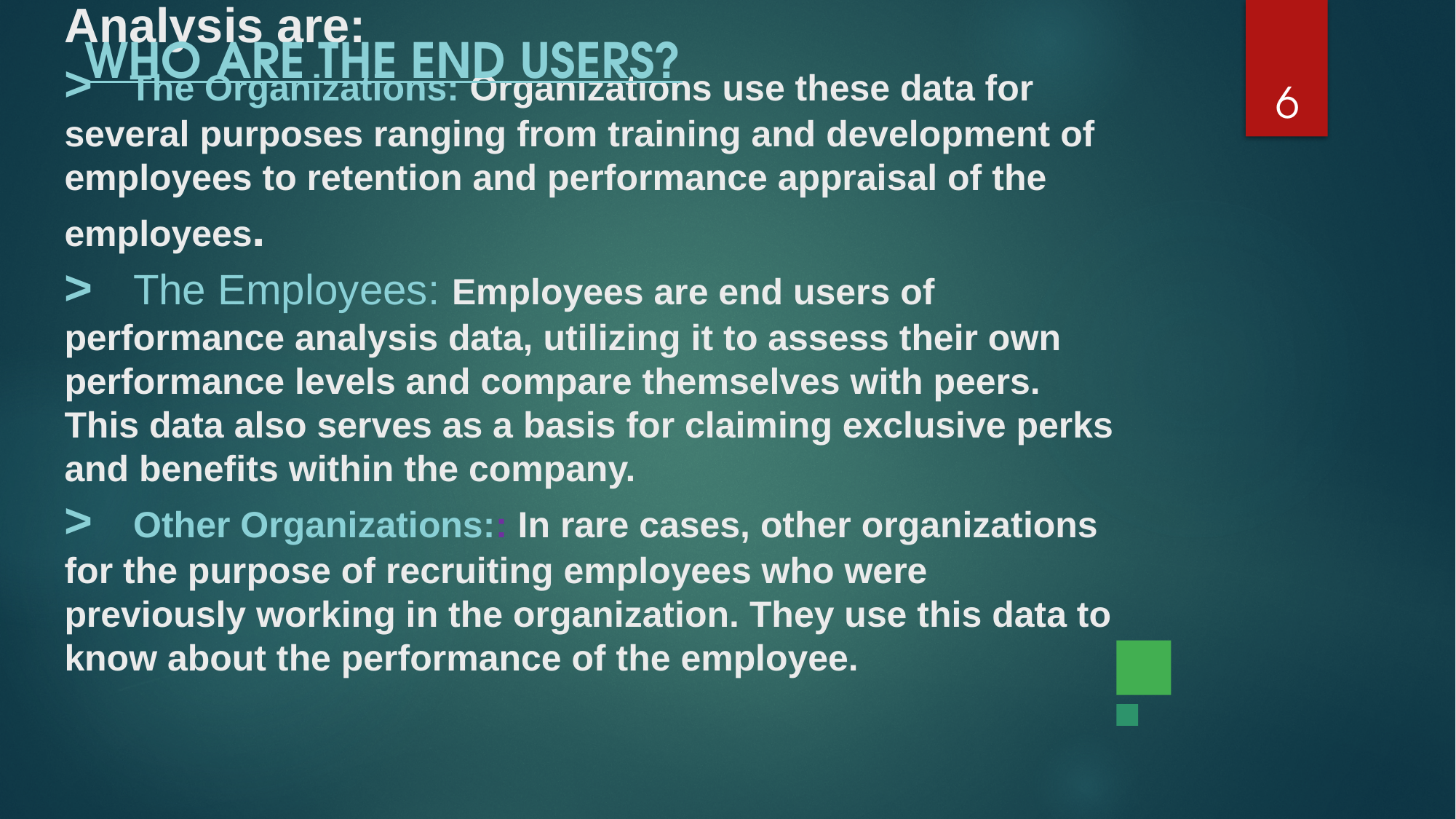

WHO ARE THE END USERS?
6
# The End users of the Employee Performance Analysis are: >   The Organizations: Organizations use these data for several purposes ranging from training and development of employees to retention and performance appraisal of the employees. >   The Employees: Employees are end users of performance analysis data, utilizing it to assess their own performance levels and compare themselves with peers. This data also serves as a basis for claiming exclusive perks and benefits within the company. >   Other Organizations:: In rare cases, other organizations for the purpose of recruiting employees who were previously working in the organization. They use this data to know about the performance of the employee.